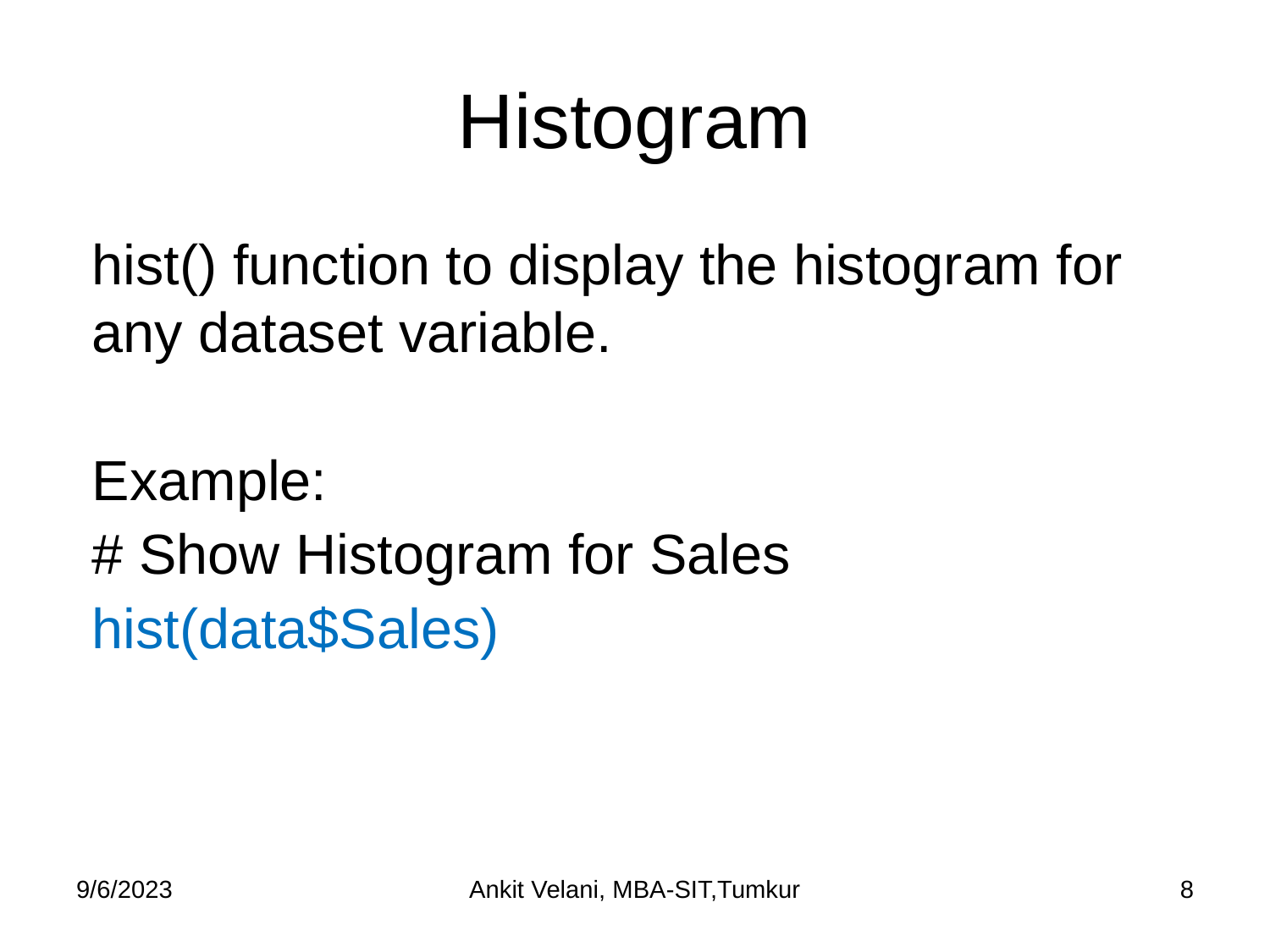

# Histogram
hist() function to display the histogram for any dataset variable.

Example:
# Show Histogram for Sales
hist(data$Sales)

9/6/2023
Ankit Velani, MBA-SIT,Tumkur
8